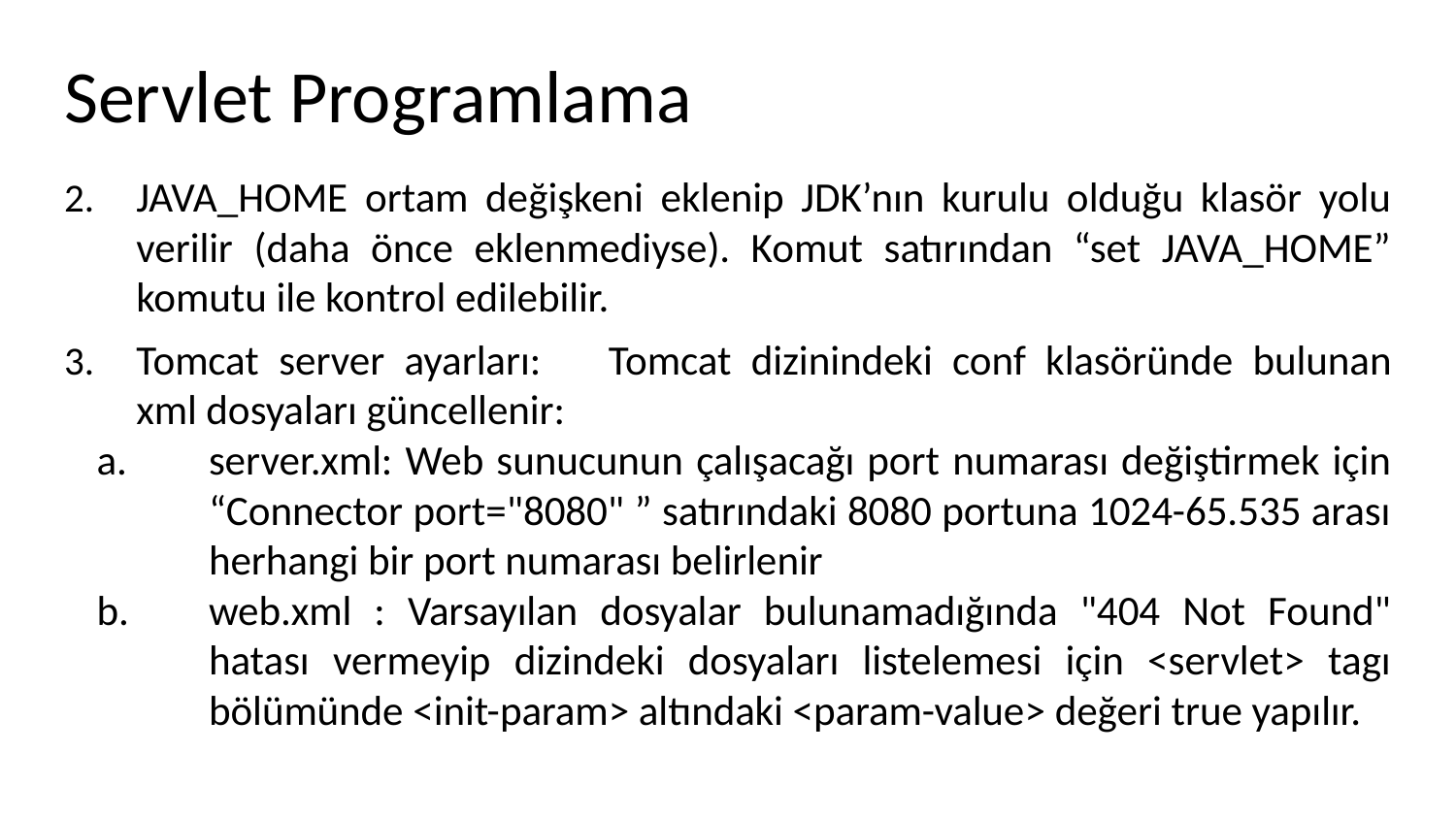

# Servlet Programlama
JAVA_HOME ortam değişkeni eklenip JDK’nın kurulu olduğu klasör yolu verilir (daha önce eklenmediyse). Komut satırından “set JAVA_HOME” komutu ile kontrol edilebilir.
Tomcat server ayarları:	Tomcat dizinindeki conf klasöründe bulunan xml dosyaları güncellenir:
server.xml: Web sunucunun çalışacağı port numarası değiştirmek için “Connector port="8080" ” satırındaki 8080 portuna 1024-65.535 arası herhangi bir port numarası belirlenir
web.xml : Varsayılan dosyalar bulunamadığında "404 Not Found" hatası vermeyip dizindeki dosyaları listelemesi için <servlet> tagı bölümünde <init-param> altındaki <param-value> değeri true yapılır.